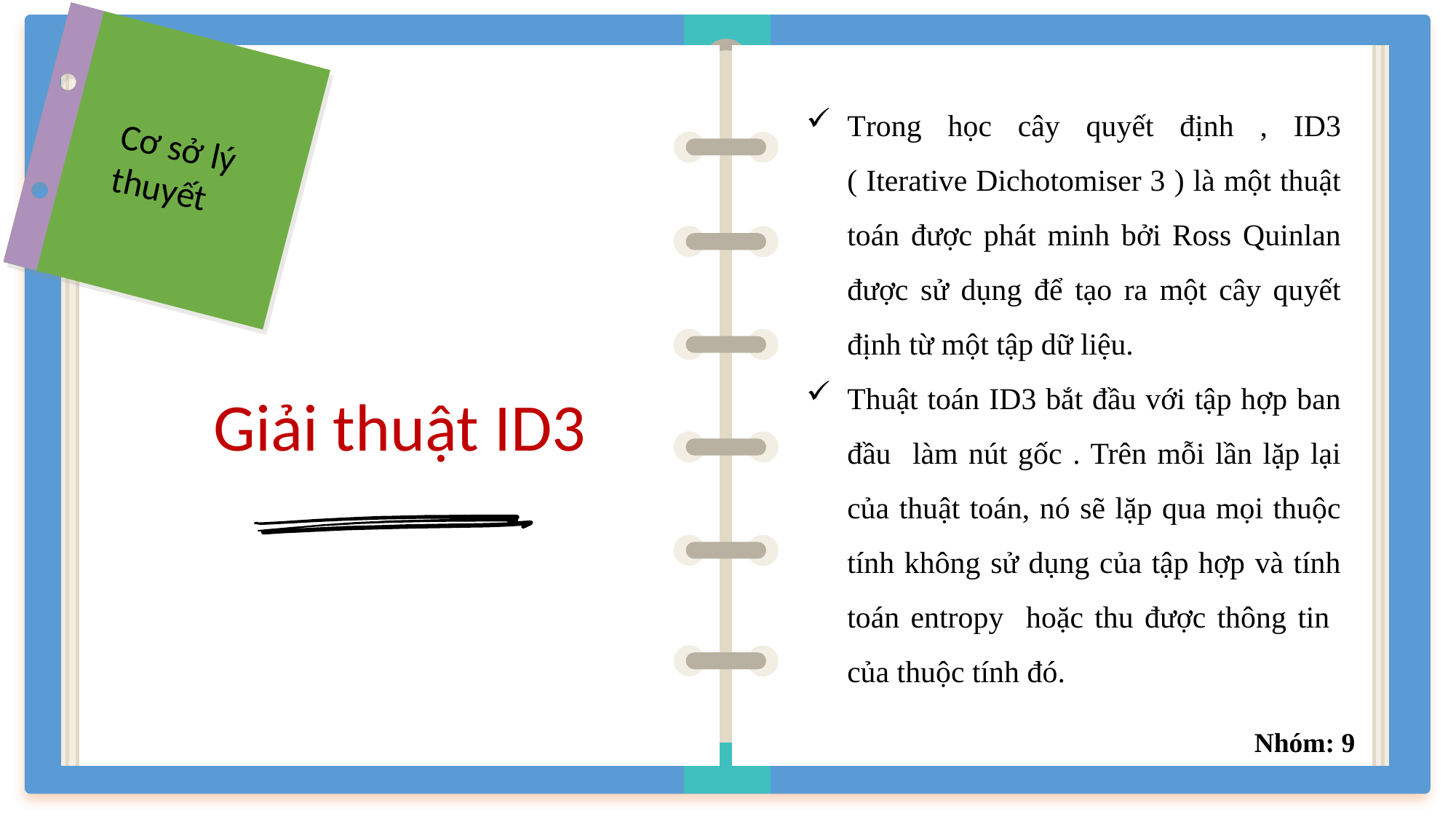

Cơ sở lý thuyết

Trong học cây quyết định , ID3 ( Iterative Dichotomiser 3 ) là một thuật toán được phát minh bởi Ross Quinlan được sử dụng để tạo ra một cây quyết định từ một tập dữ liệu.
Thuật toán ID3 bắt đầu với tập hợp ban đầu  làm nút gốc . Trên mỗi lần lặp lại của thuật toán, nó sẽ lặp qua mọi thuộc tính không sử dụng của tập hợp và tính toán entropy  hoặc thu được thông tin  của thuộc tính đó.
# Giải thuật ID3

Nhóm: 9